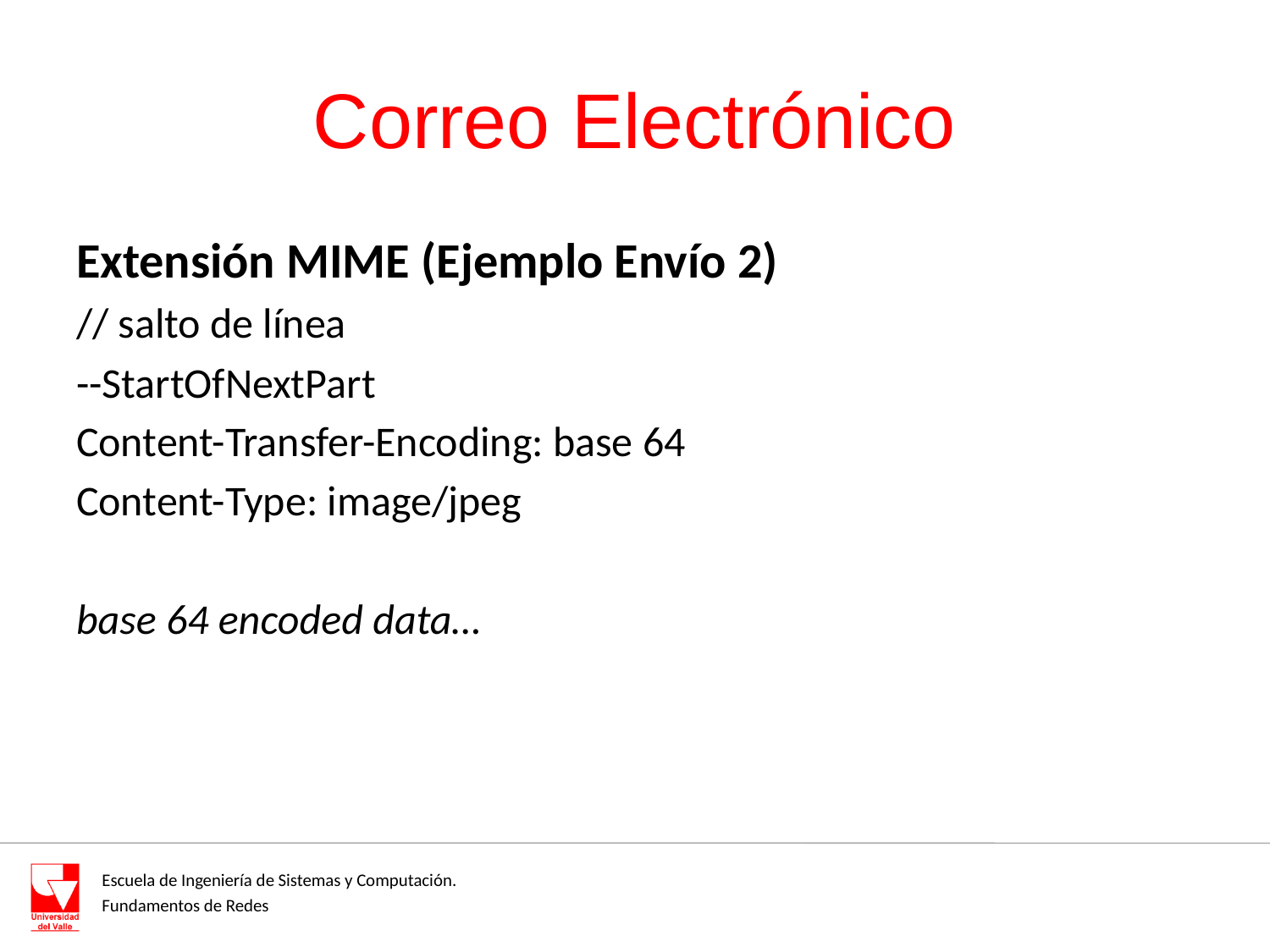

# Correo Electrónico
Extensión MIME (Ejemplo Envío 2)
// salto de línea
--StartOfNextPart
Content-Transfer-Encoding: base 64
Content-Type: image/jpeg

base 64 encoded data…